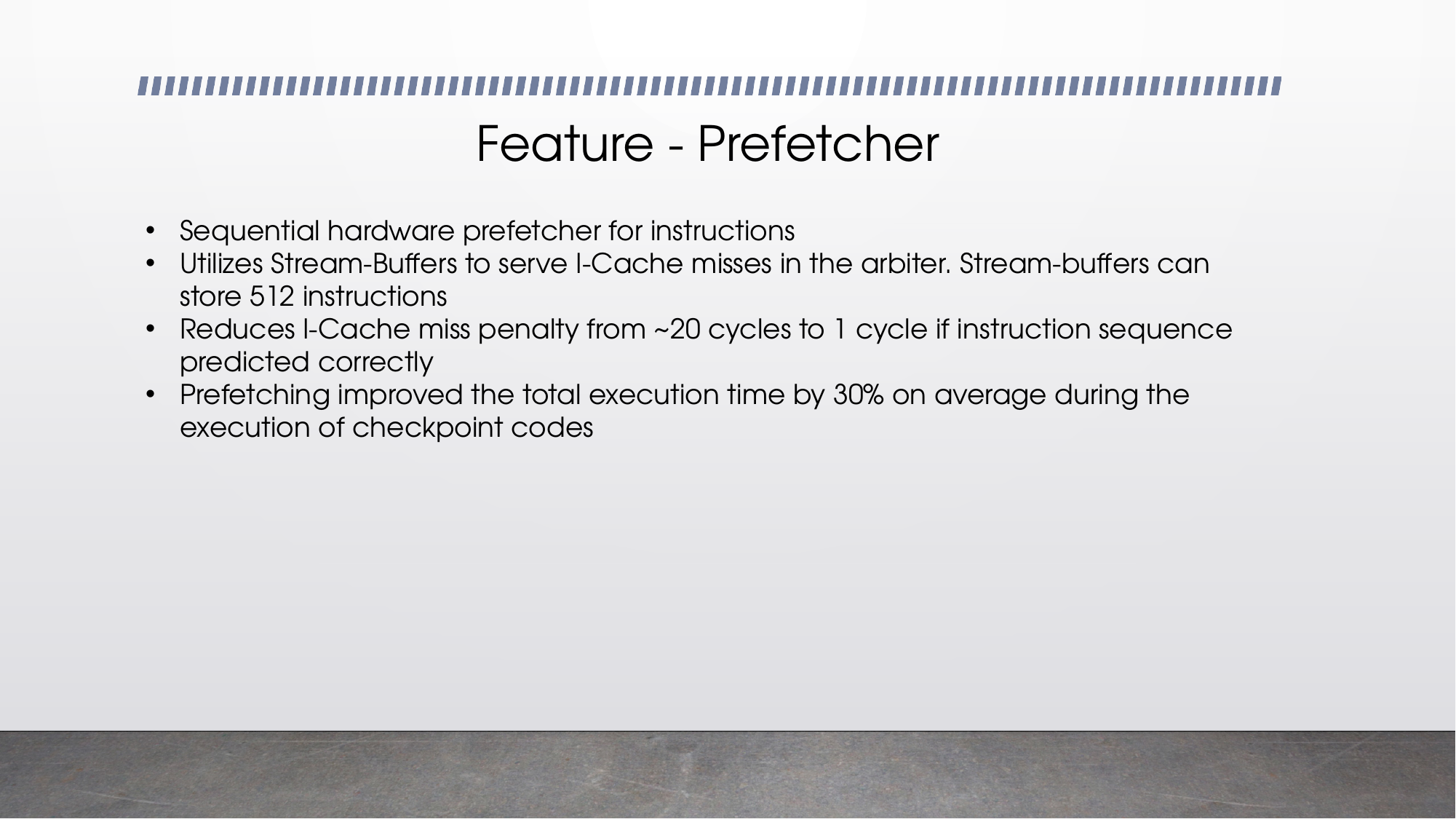

# Feature - Prefetcher
Sequential hardware prefetcher for instructions
Utilizes Stream-Buffers to serve I-Cache misses in the arbiter. Stream-buffers can store 512 instructions
Reduces I-Cache miss penalty from ~20 cycles to 1 cycle if instruction sequence predicted correctly
Prefetching improved the total execution time by 30% on average during the execution of checkpoint codes